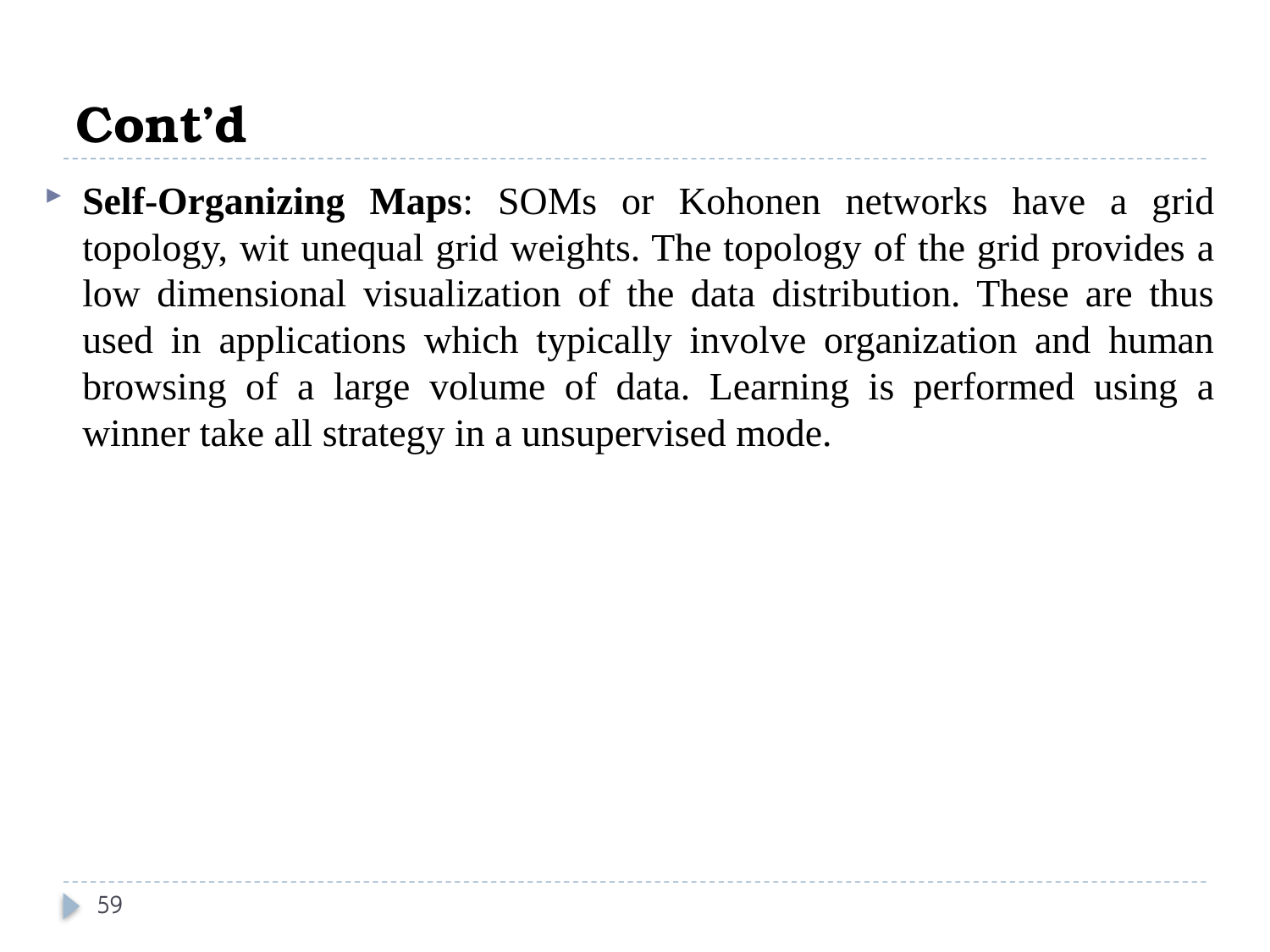

# Cont’d
Self-Organizing Maps: SOMs or Kohonen networks have a grid topology, wit unequal grid weights. The topology of the grid provides a low dimensional visualization of the data distribution. These are thus used in applications which typically involve organization and human browsing of a large volume of data. Learning is performed using a winner take all strategy in a unsupervised mode.

59